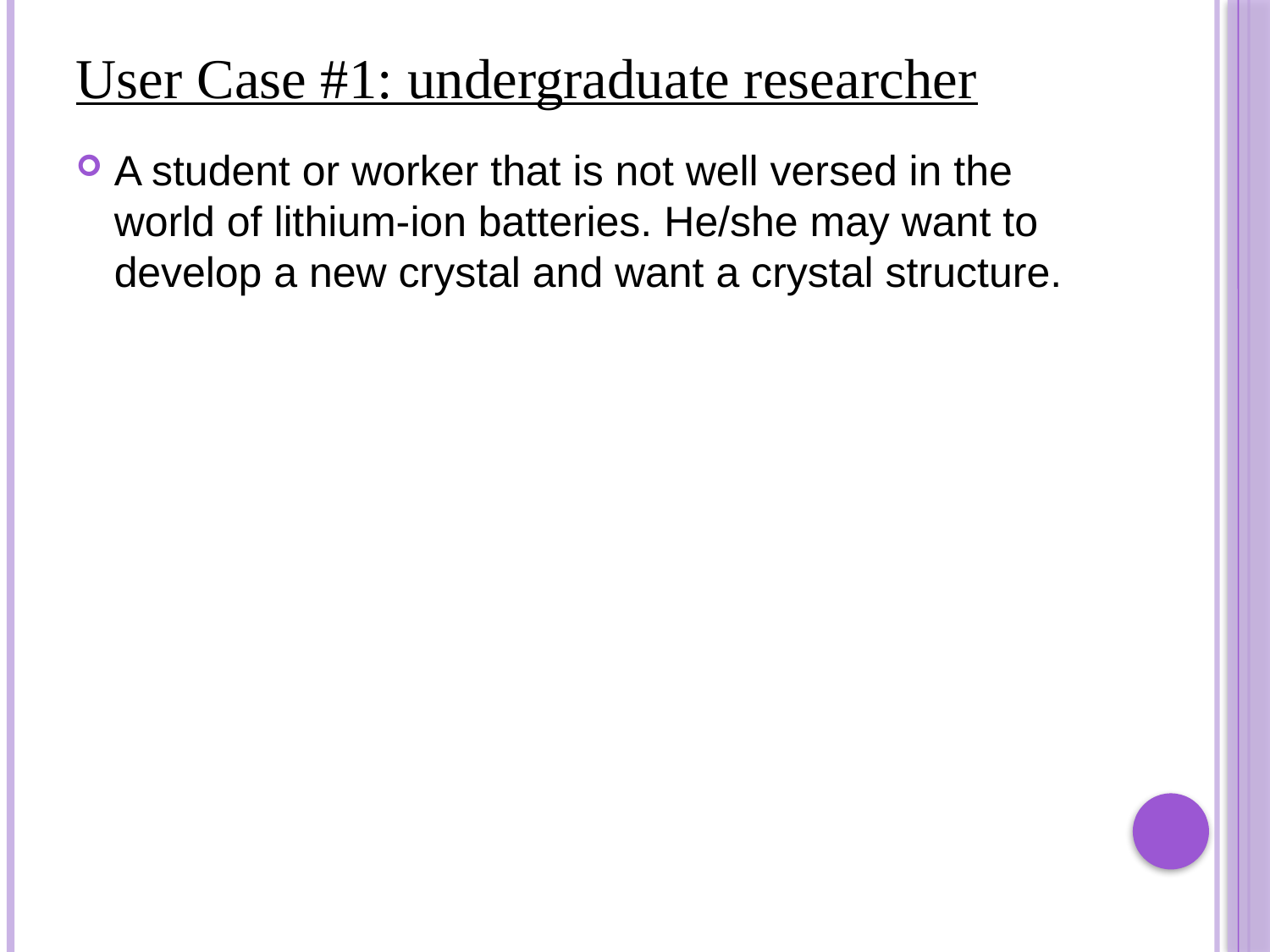

# User Case #1: undergraduate researcher
A student or worker that is not well versed in the world of lithium-ion batteries. He/she may want to develop a new crystal and want a crystal structure.